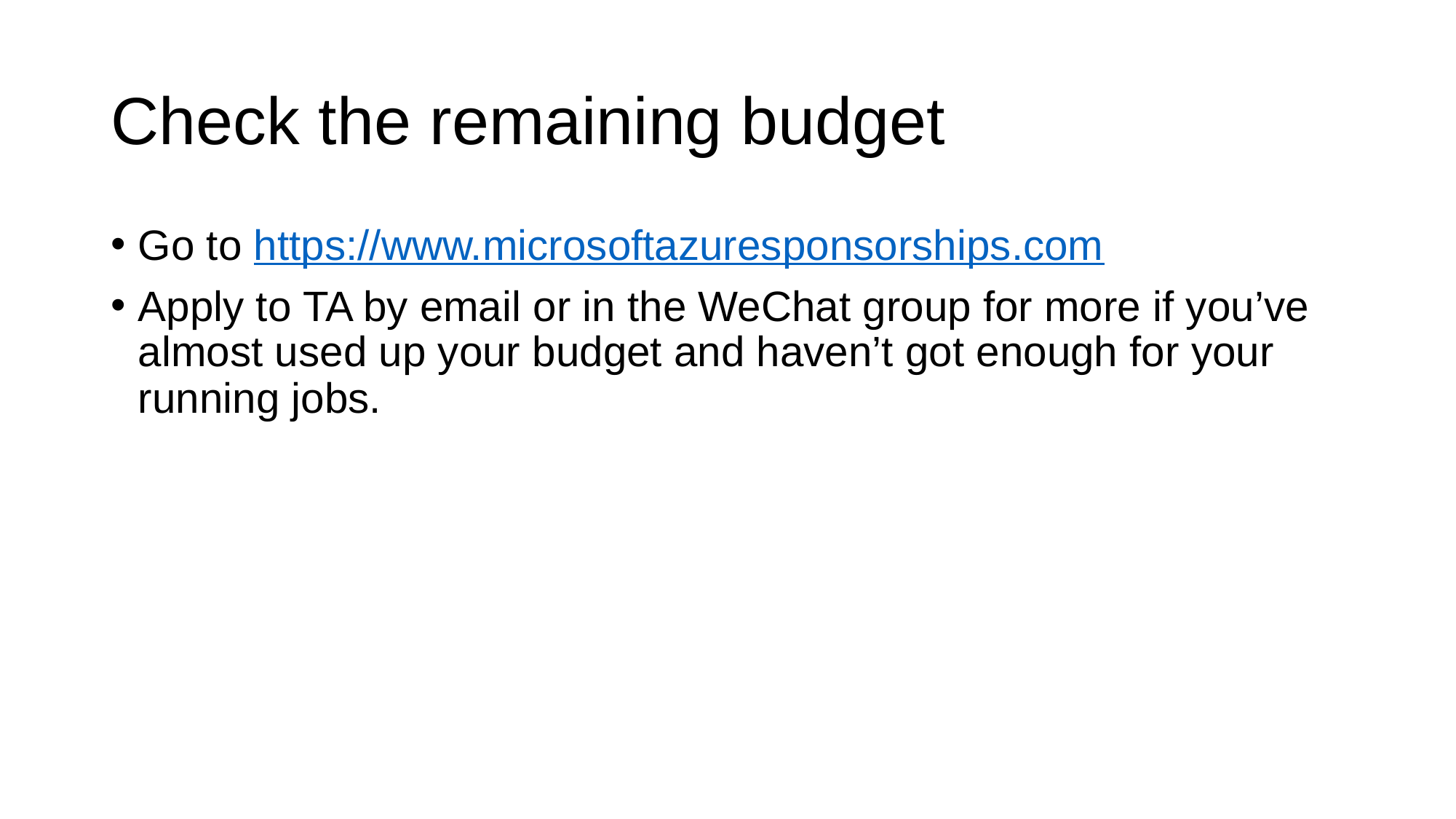

# Check the remaining budget
Go to https://www.microsoftazuresponsorships.com
Apply to TA by email or in the WeChat group for more if you’ve almost used up your budget and haven’t got enough for your running jobs.